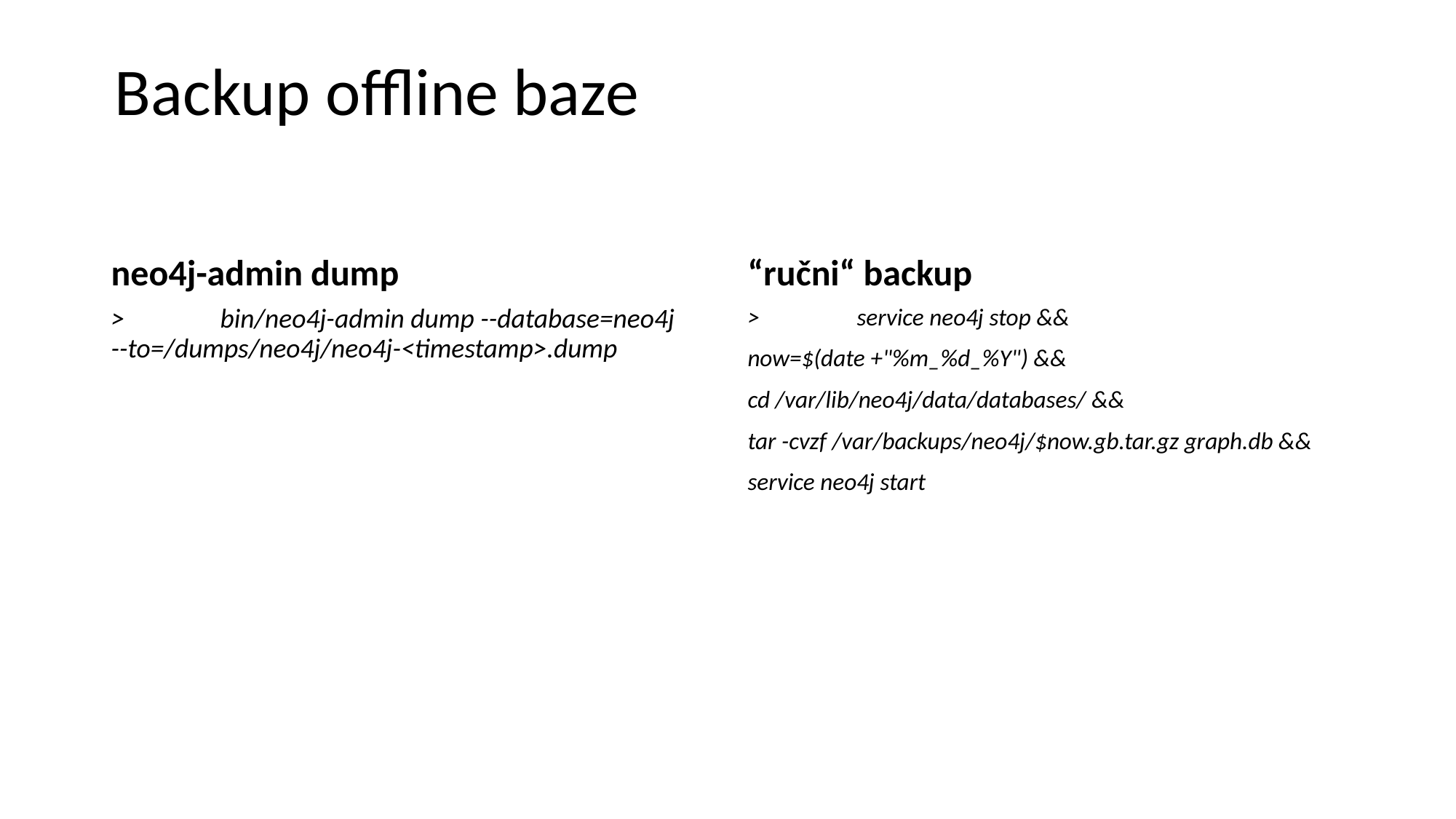

Struktura relacija
# Backup offline baze
neo4j-admin dump
“ručni“ backup
>	bin/neo4j-admin dump --database=neo4j --to=/dumps/neo4j/neo4j-<timestamp>.dump
>	service neo4j stop &&
now=$(date +"%m_%d_%Y") &&
cd /var/lib/neo4j/data/databases/ &&
tar -cvzf /var/backups/neo4j/$now.gb.tar.gz graph.db &&
service neo4j start